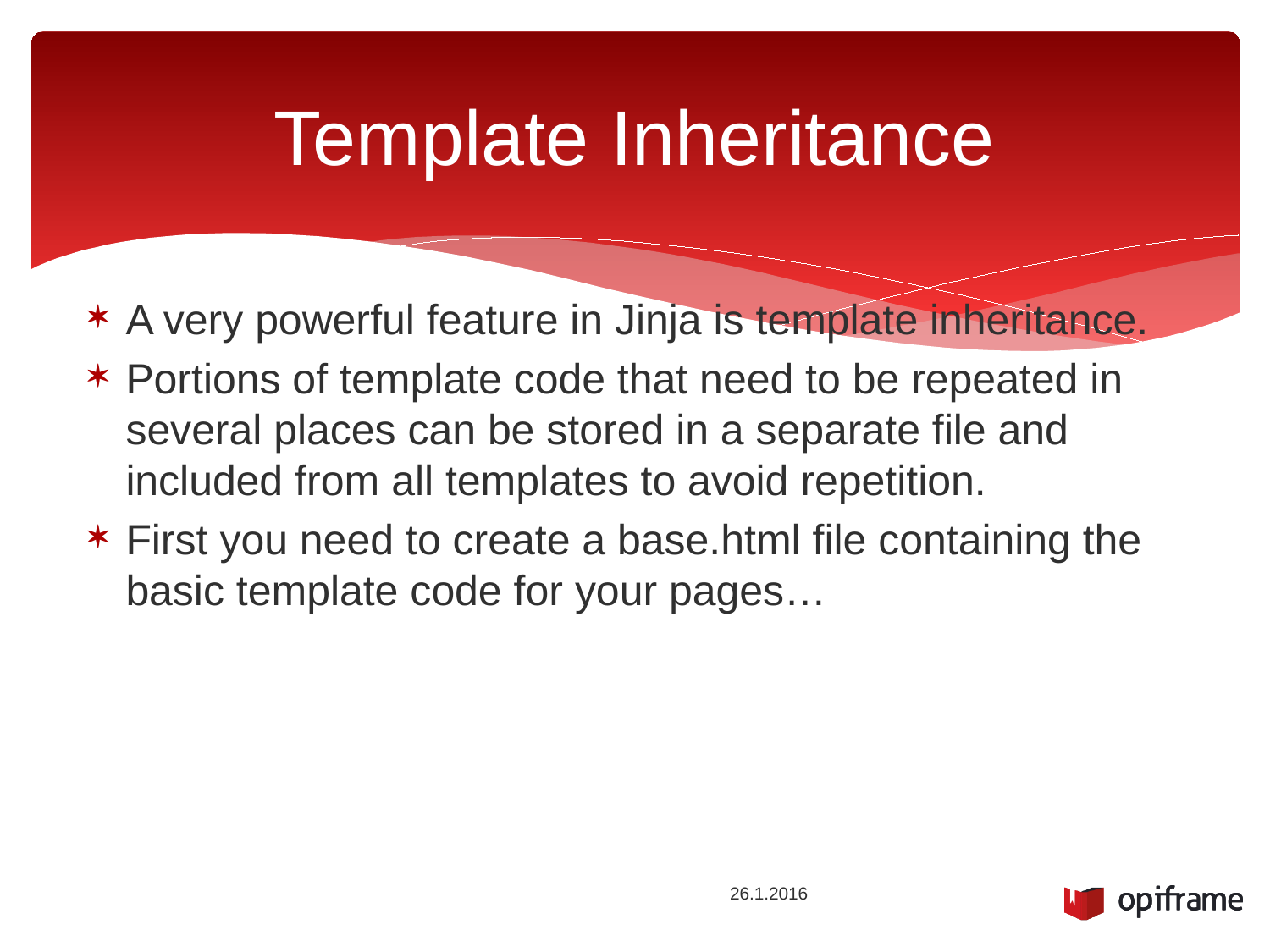

# Template Inheritance
A very powerful feature in Jinja is template inheritance.
Portions of template code that need to be repeated in several places can be stored in a separate file and included from all templates to avoid repetition.
First you need to create a base.html file containing the basic template code for your pages…

26.1.2016